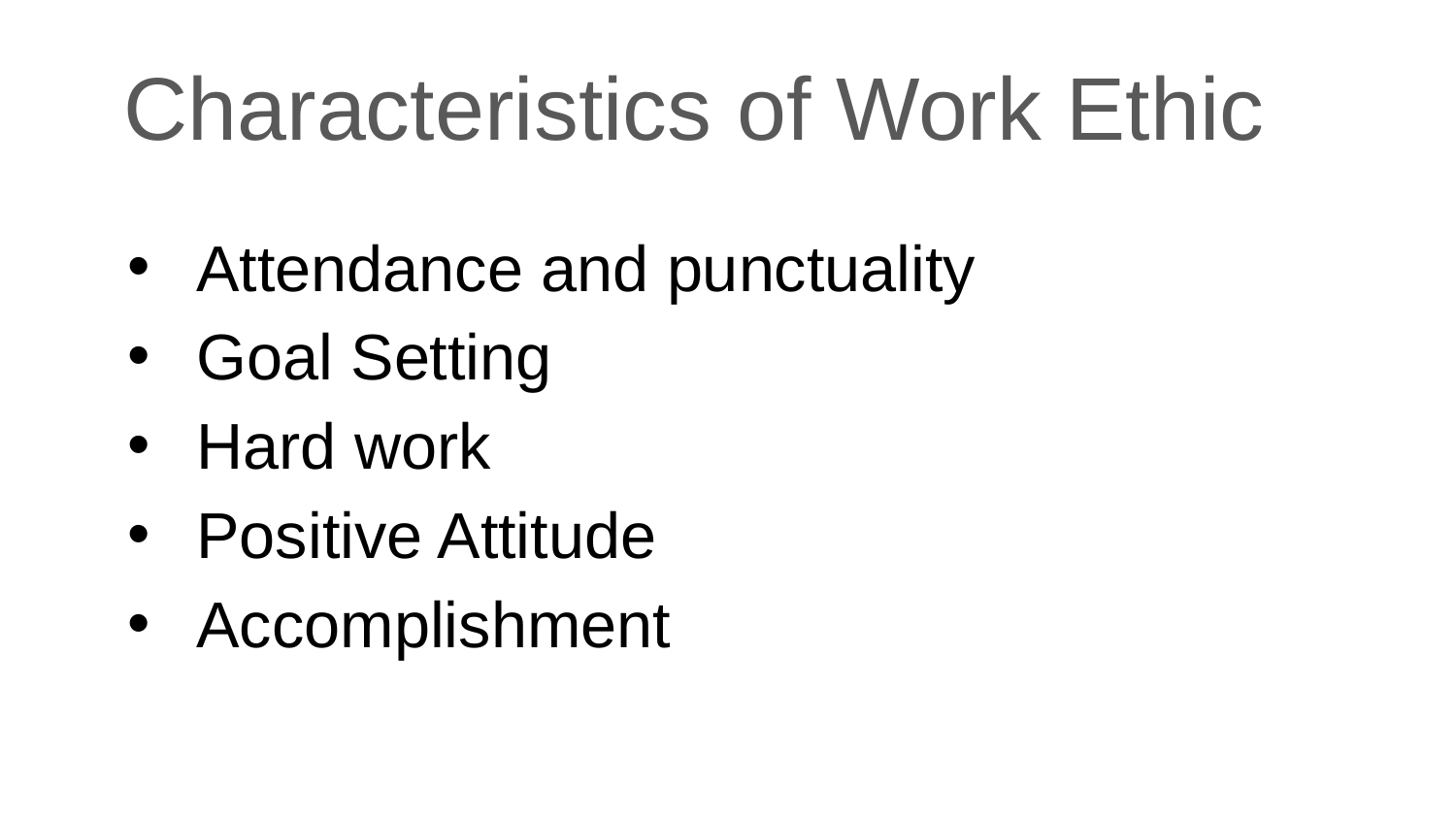

# Characteristics of Work Ethic
Attendance and punctuality
Goal Setting
Hard work
Positive Attitude
Accomplishment